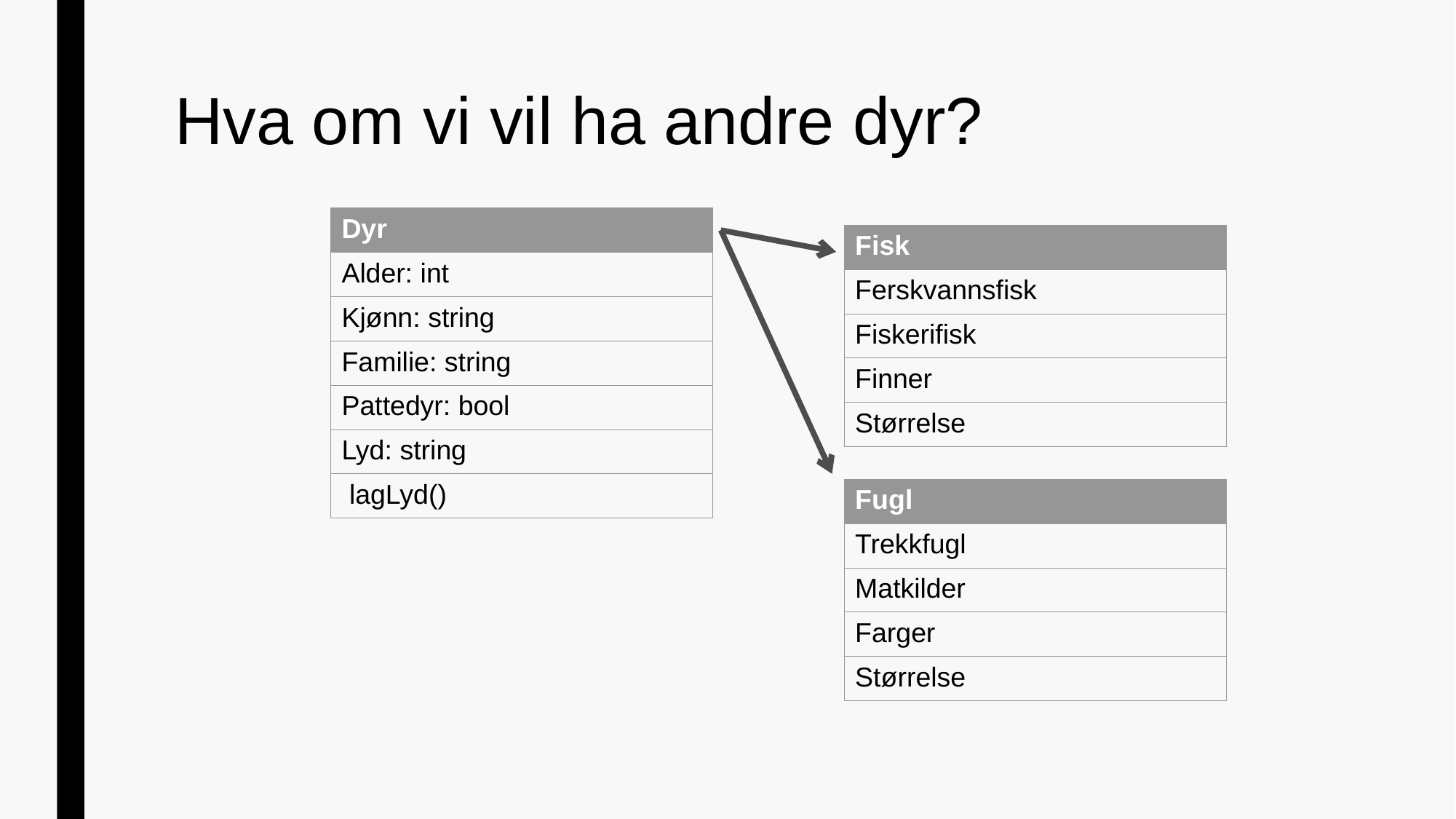

# Hva om vi vil ha andre dyr?
| Dyr |
| --- |
| Alder: int |
| Kjønn: string |
| Familie: string |
| Pattedyr: bool |
| Lyd: string |
| lagLyd() |
| Fisk |
| --- |
| Ferskvannsfisk |
| Fiskerifisk |
| Finner |
| Størrelse |
| Fugl |
| --- |
| Trekkfugl |
| Matkilder |
| Farger |
| Størrelse |